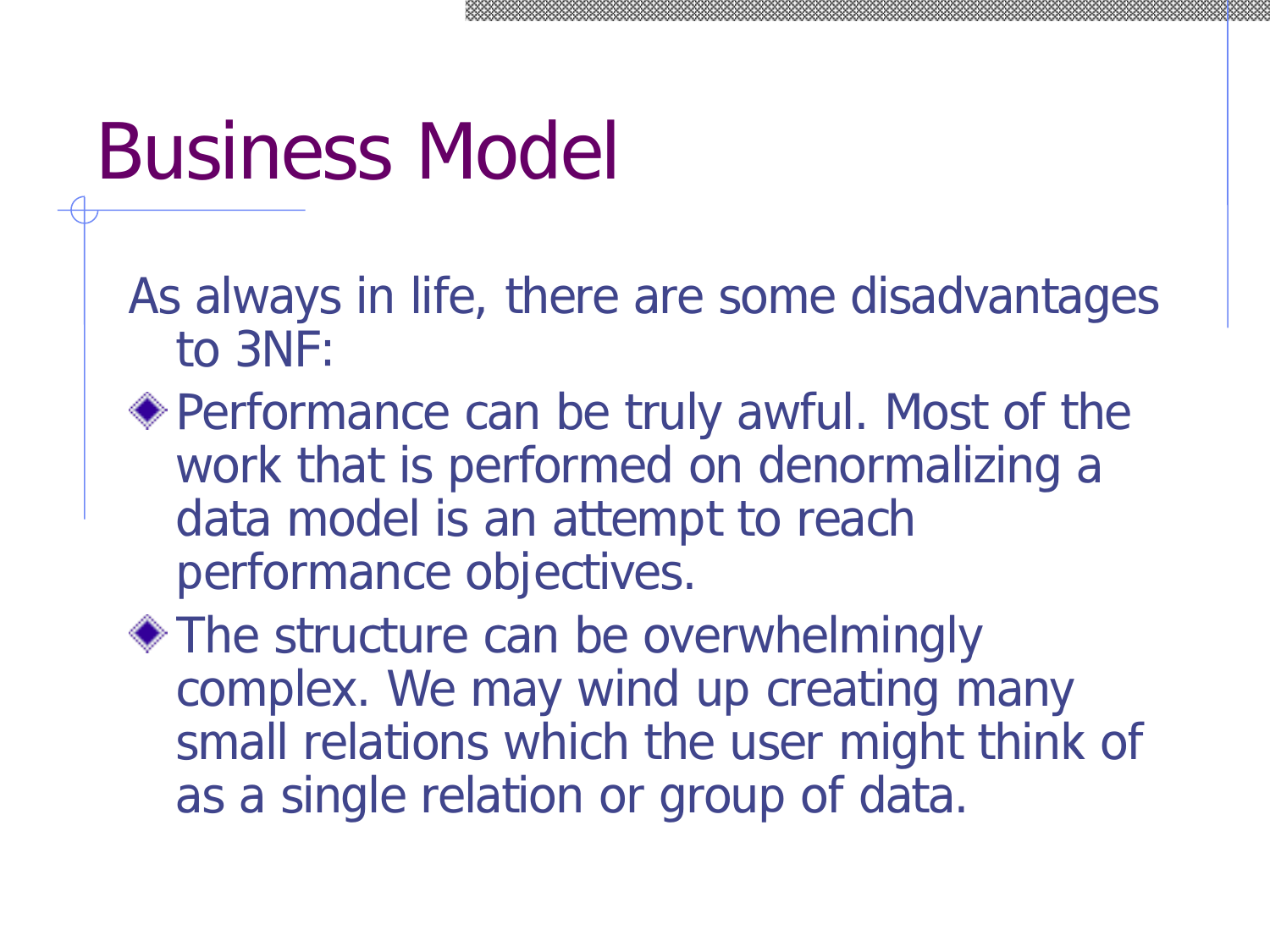

# Business Model
As always in life, there are some disadvantages to 3NF:
Performance can be truly awful. Most of the work that is performed on denormalizing a  data model is an attempt to reach performance objectives.
The structure can be overwhelmingly complex. We may wind up creating many small relations which the user might think of as a single relation or group of data.